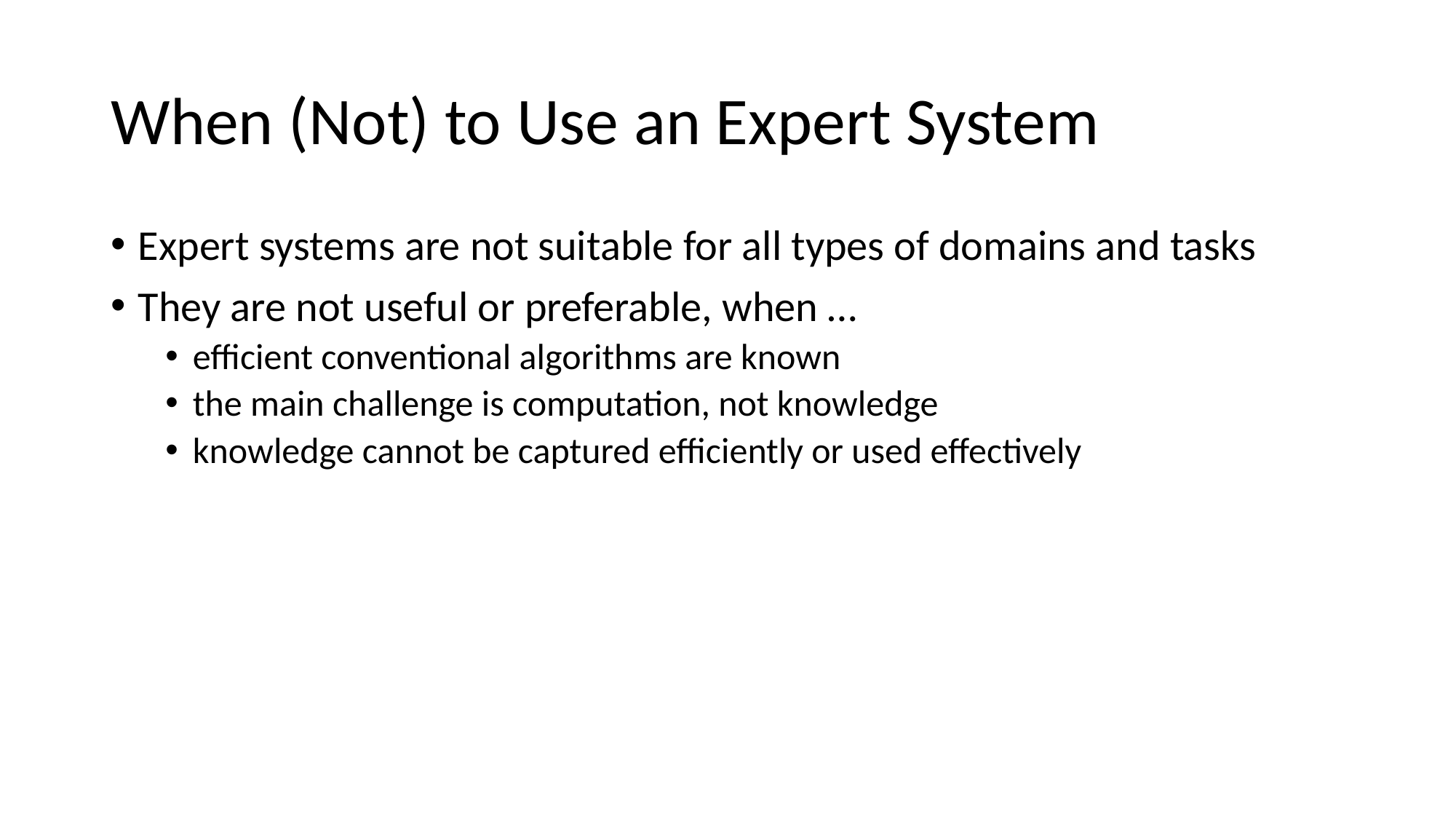

# When (Not) to Use an Expert System
Expert systems are not suitable for all types of domains and tasks
They are not useful or preferable, when …
efficient conventional algorithms are known
the main challenge is computation, not knowledge
knowledge cannot be captured efficiently or used effectively